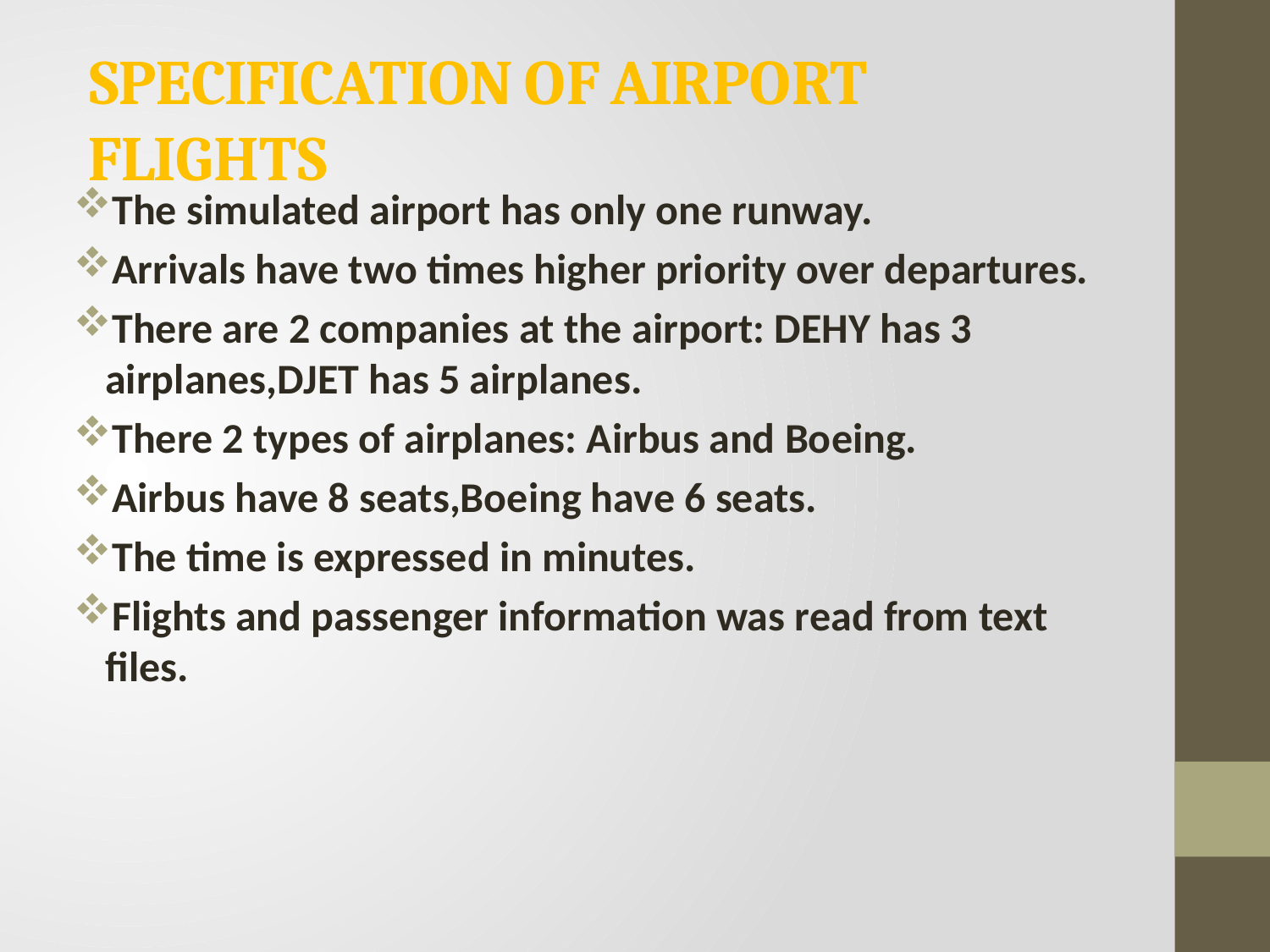

# SPECIFICATION OF AIRPORT FLIGHTS
The simulated airport has only one runway.
Arrivals have two times higher priority over departures.
There are 2 companies at the airport: DEHY has 3 airplanes,DJET has 5 airplanes.
There 2 types of airplanes: Airbus and Boeing.
Airbus have 8 seats,Boeing have 6 seats.
The time is expressed in minutes.
Flights and passenger information was read from text files.